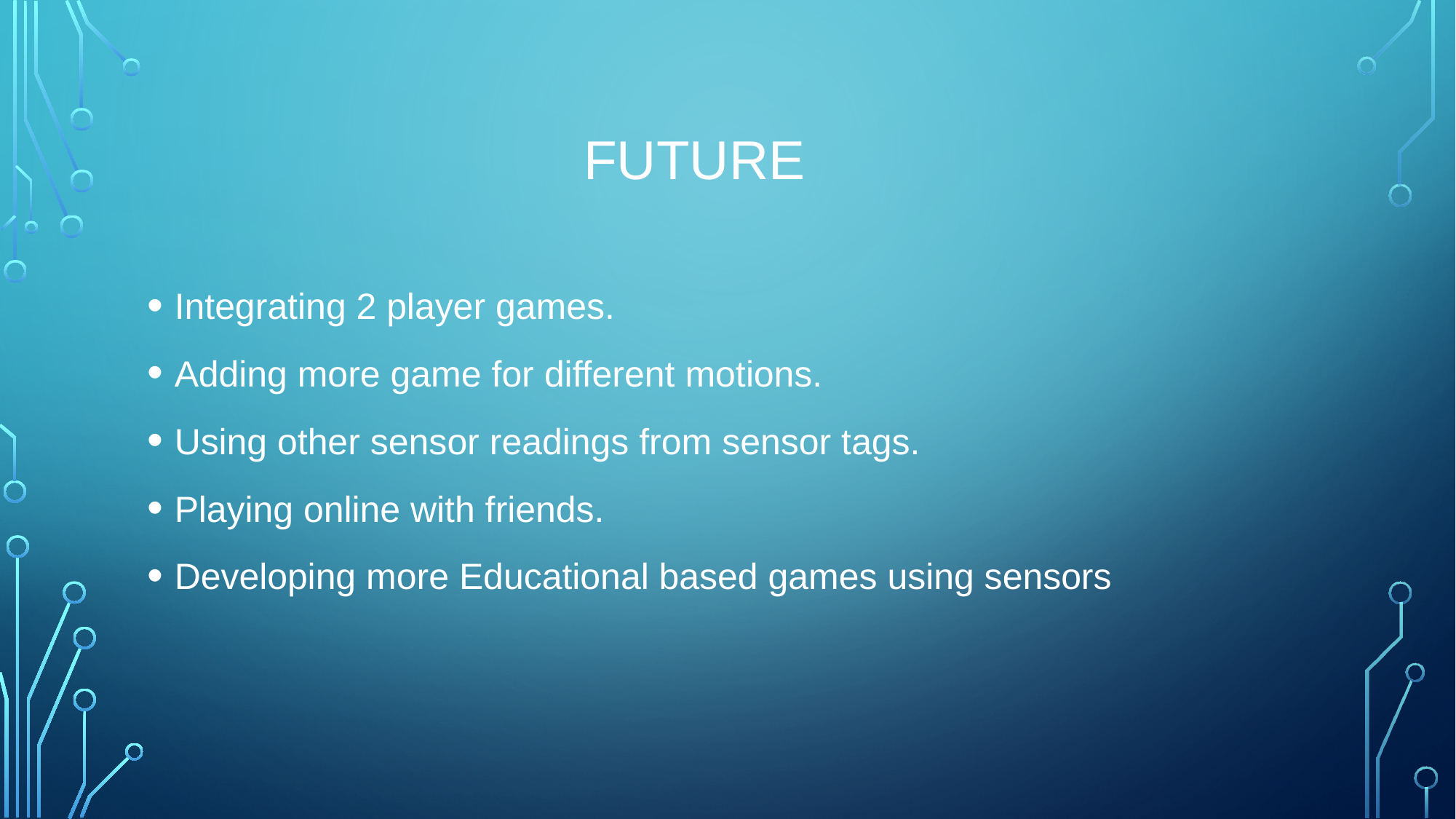

# FUTURE
Integrating 2 player games.
Adding more game for different motions.
Using other sensor readings from sensor tags.
Playing online with friends.
Developing more Educational based games using sensors